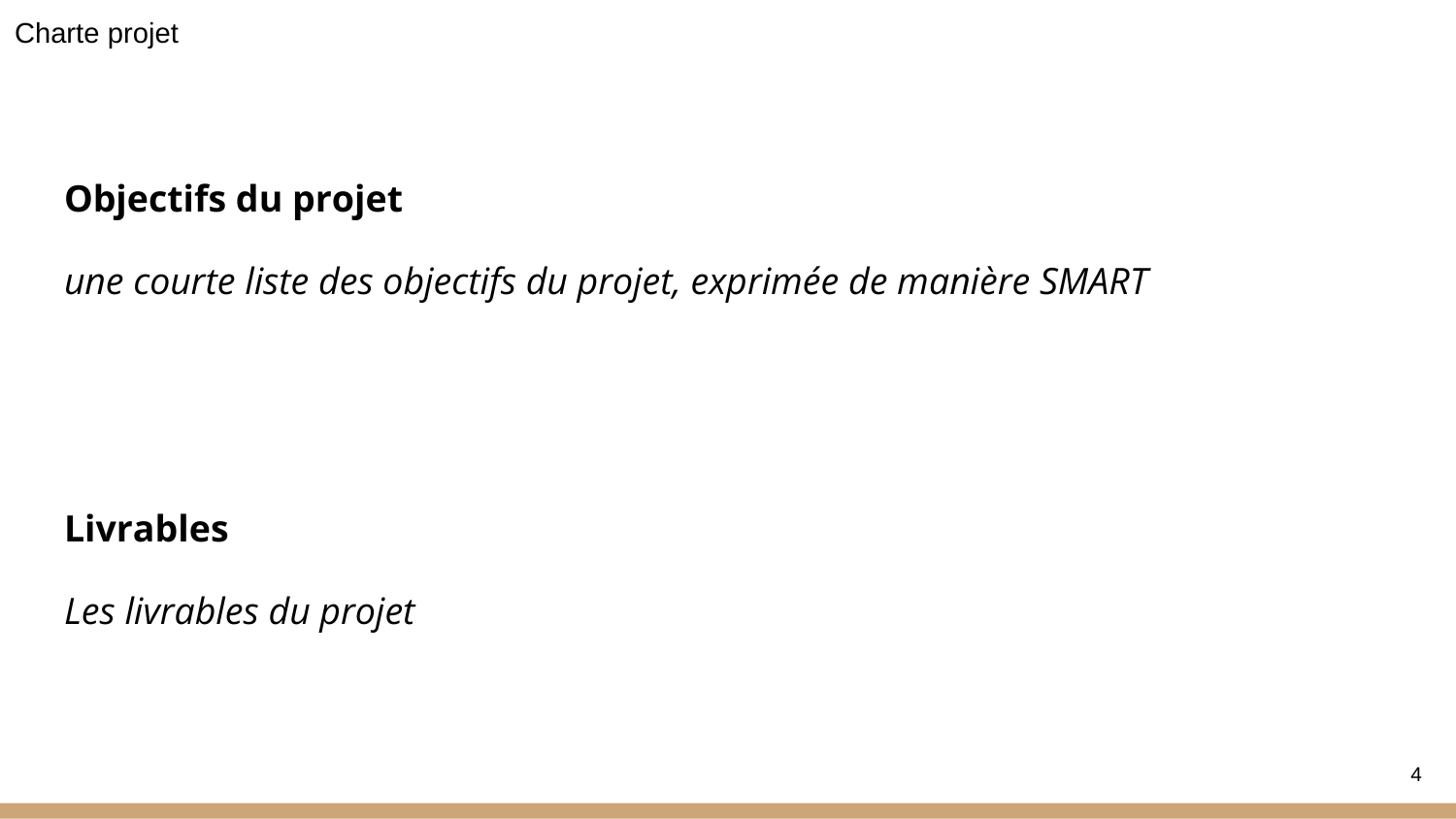

Charte projet

Objectifs du projet
une courte liste des objectifs du projet, exprimée de manière SMART

Livrables
Les livrables du projet
4